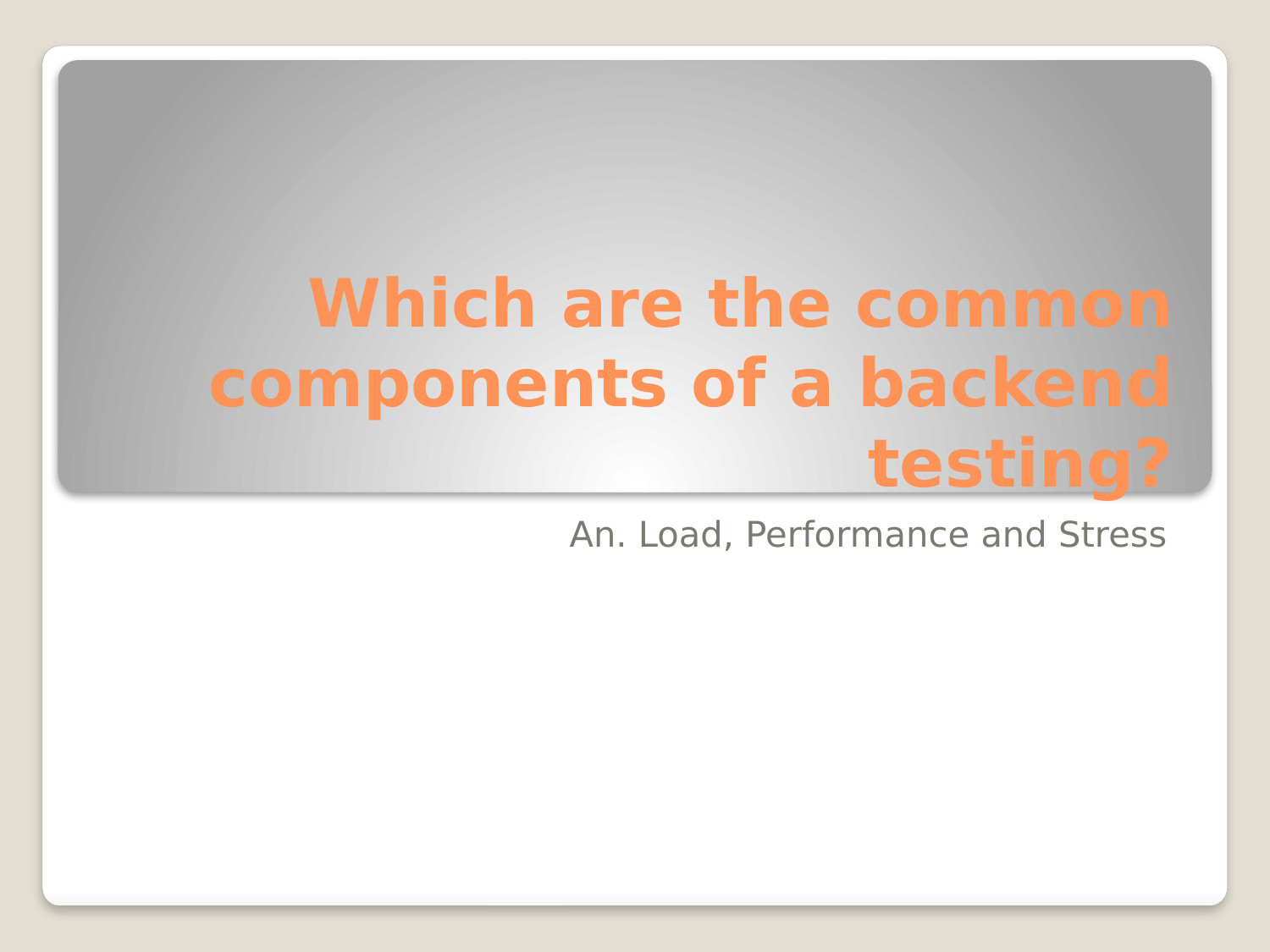

# Which are the common components of a backend testing?
An. Load, Performance and Stress